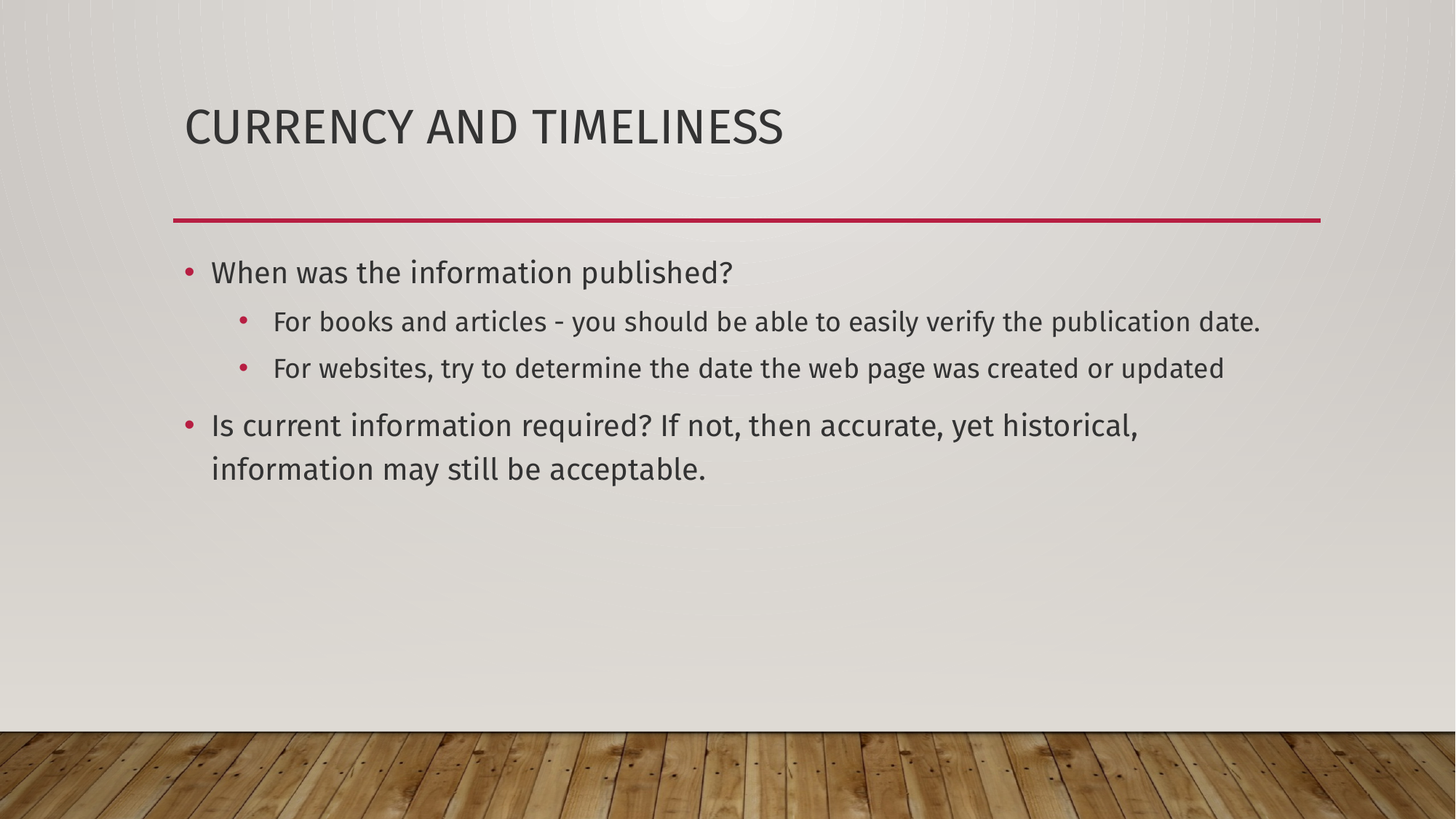

# Currency and timeliness
When was the information published?
For books and articles - you should be able to easily verify the publication date.
For websites, try to determine the date the web page was created or updated
Is current information required? If not, then accurate, yet historical, information may still be acceptable.